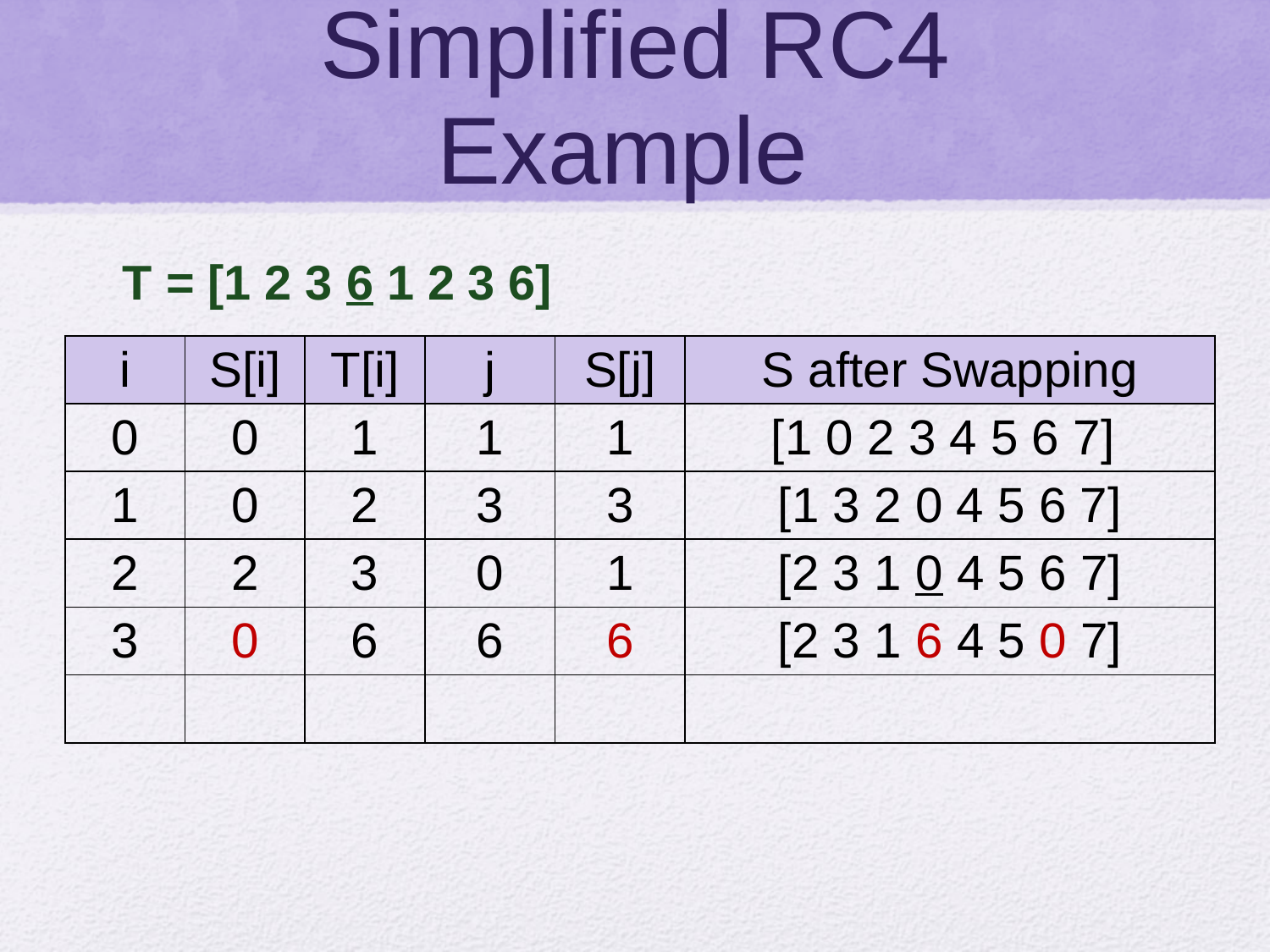

# Simplified RC4 Example
T = [1 2 3 6 1 2 3 6]
| i | S[i] | T[i] | j | S[j] | S after Swapping |
| --- | --- | --- | --- | --- | --- |
| 0 | 0 | 1 | 1 | 1 | [1 0 2 3 4 5 6 7] |
| 1 | 0 | 2 | 3 | 3 | [1 3 2 0 4 5 6 7] |
| 2 | 2 | 3 | 0 | 1 | [2 3 1 0 4 5 6 7] |
| 3 | 0 | 6 | 6 | 6 | [2 3 1 6 4 5 0 7] |
|  |  |  |  |  |  |